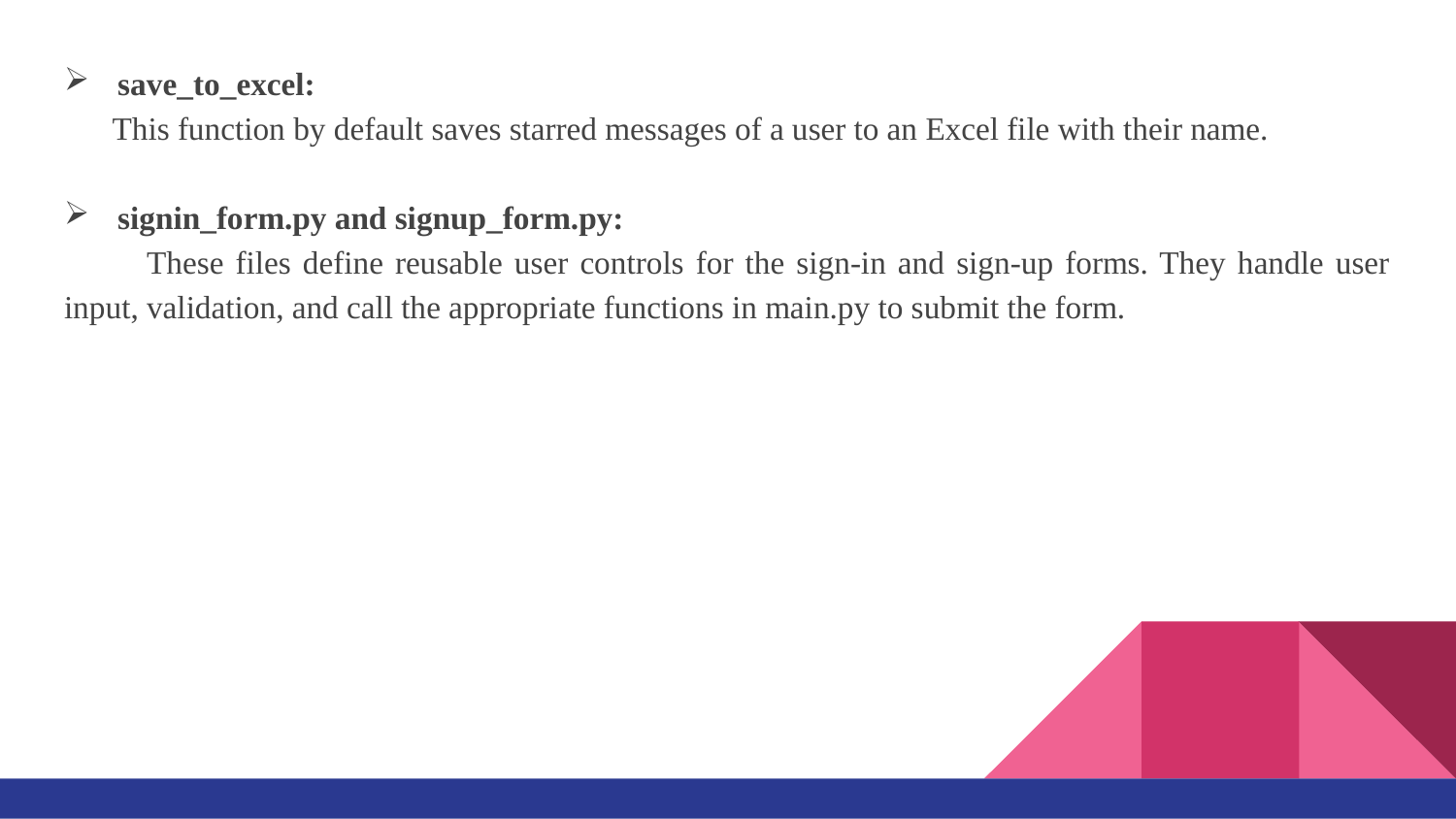

save_to_excel:
      This function by default saves starred messages of a user to an Excel file with their name.

 signin_form.py and signup_form.py:
       These files define reusable user controls for the sign-in and sign-up forms. They handle user input, validation, and call the appropriate functions in main.py to submit the form.

#